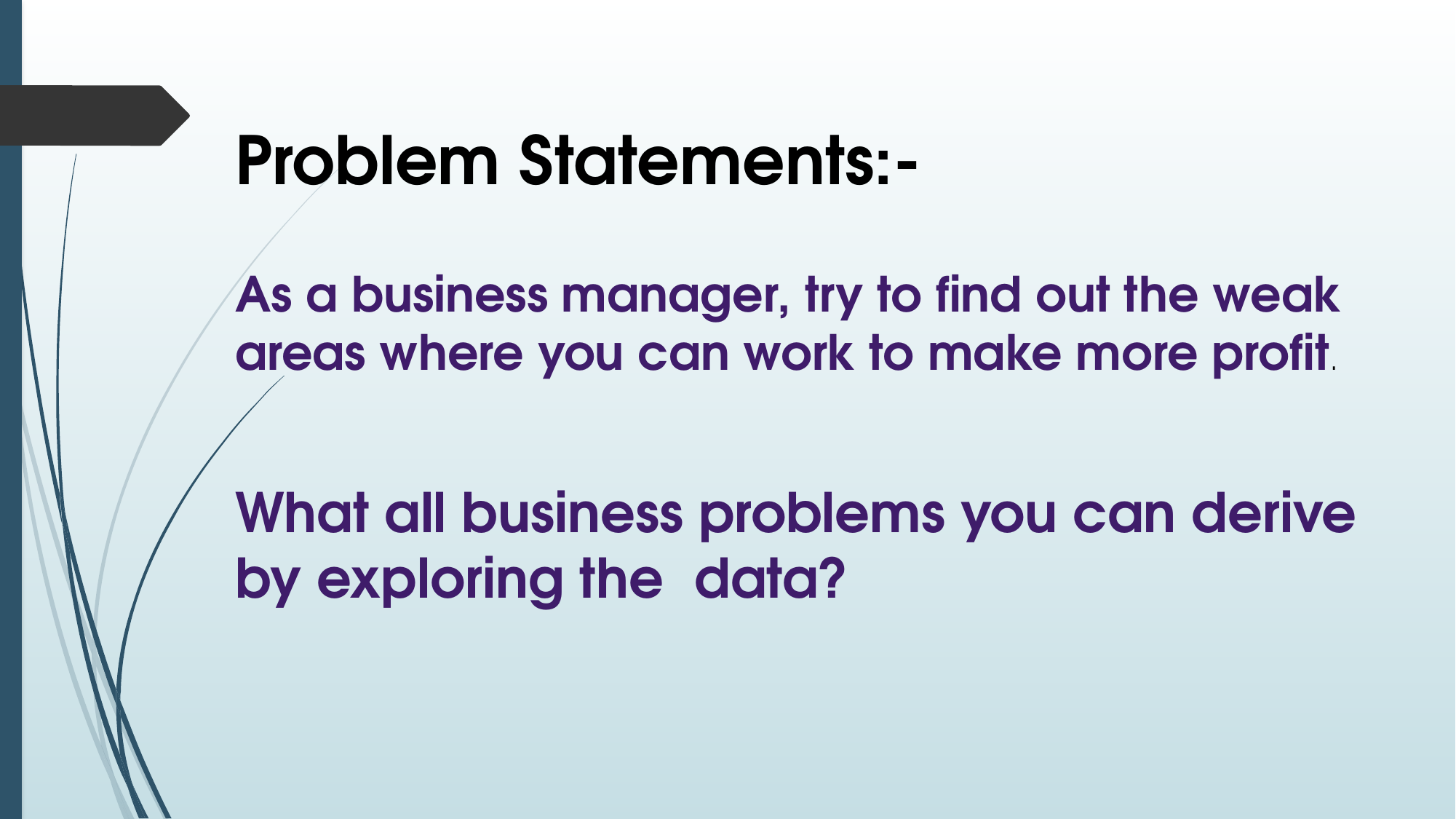

Problem Statements:-

As a business manager, try to find out the weak areas where you can work to make more profit.

What all business problems you can derive by exploring the  data?